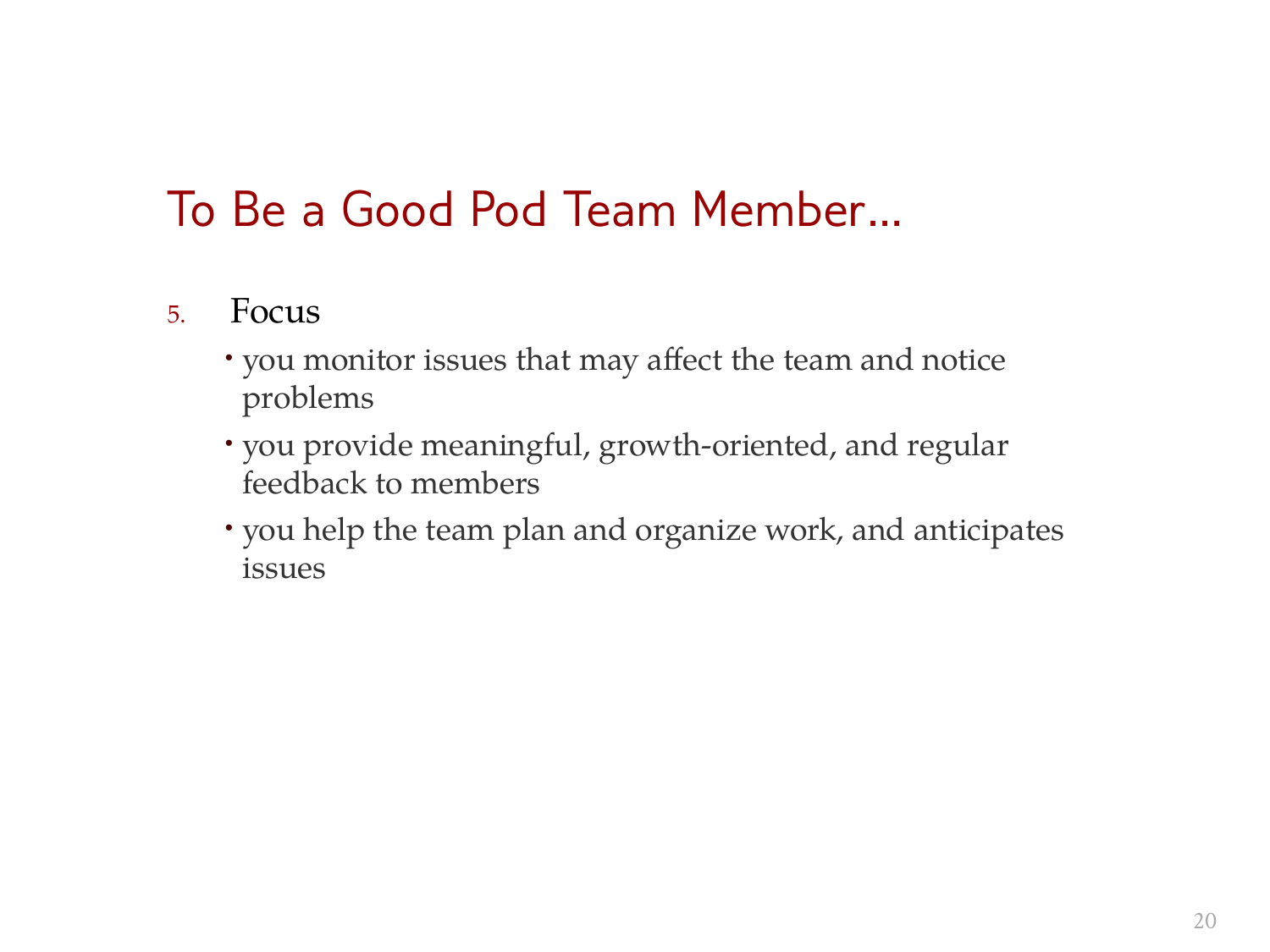

# To Be a Good Pod Team Member…
Focus
you monitor issues that may affect the team and notice problems
you provide meaningful, growth-oriented, and regular feedback to members
you help the team plan and organize work, and anticipates issues

20